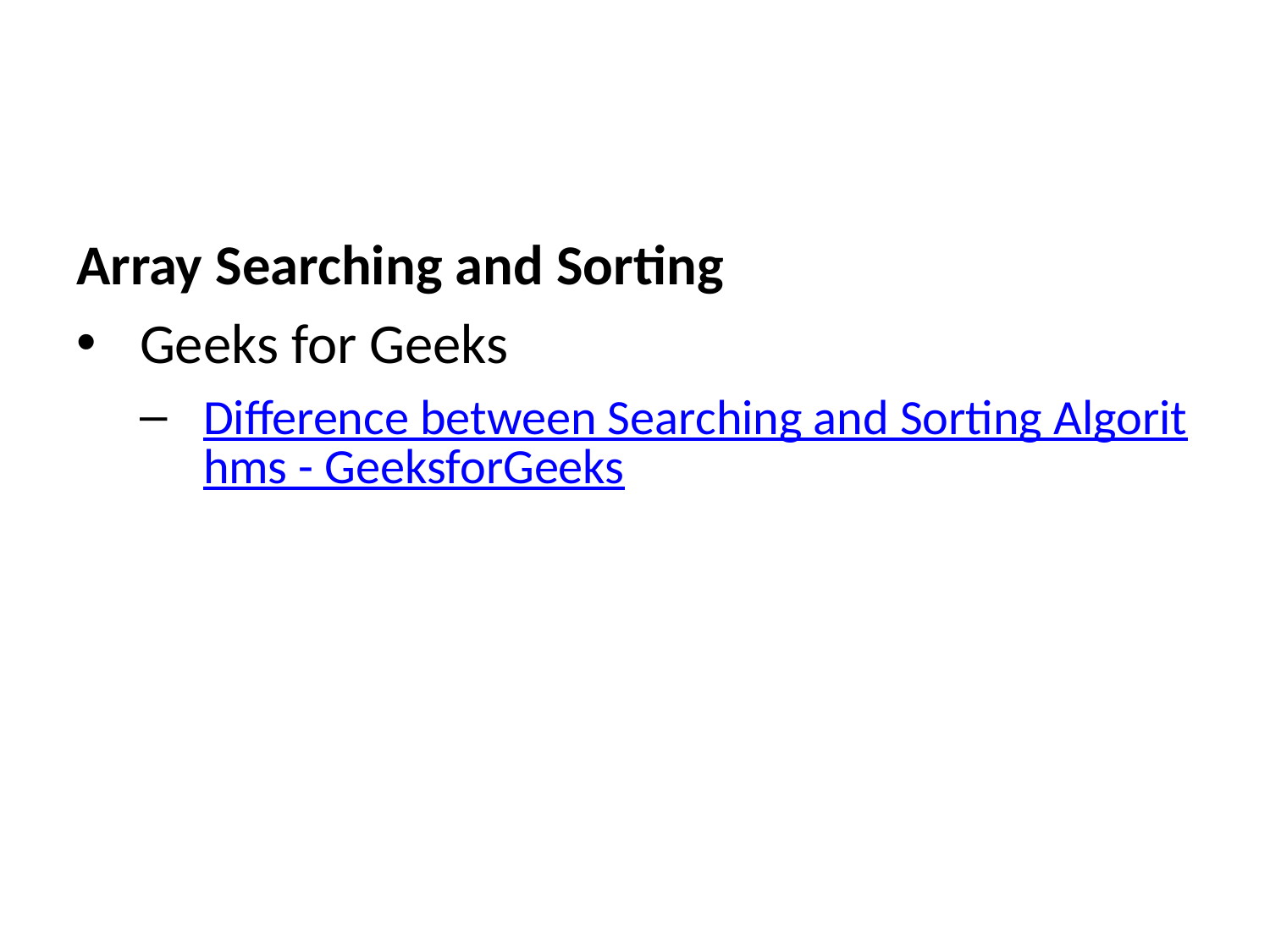

Array Searching and Sorting
Geeks for Geeks
Difference between Searching and Sorting Algorithms - GeeksforGeeks